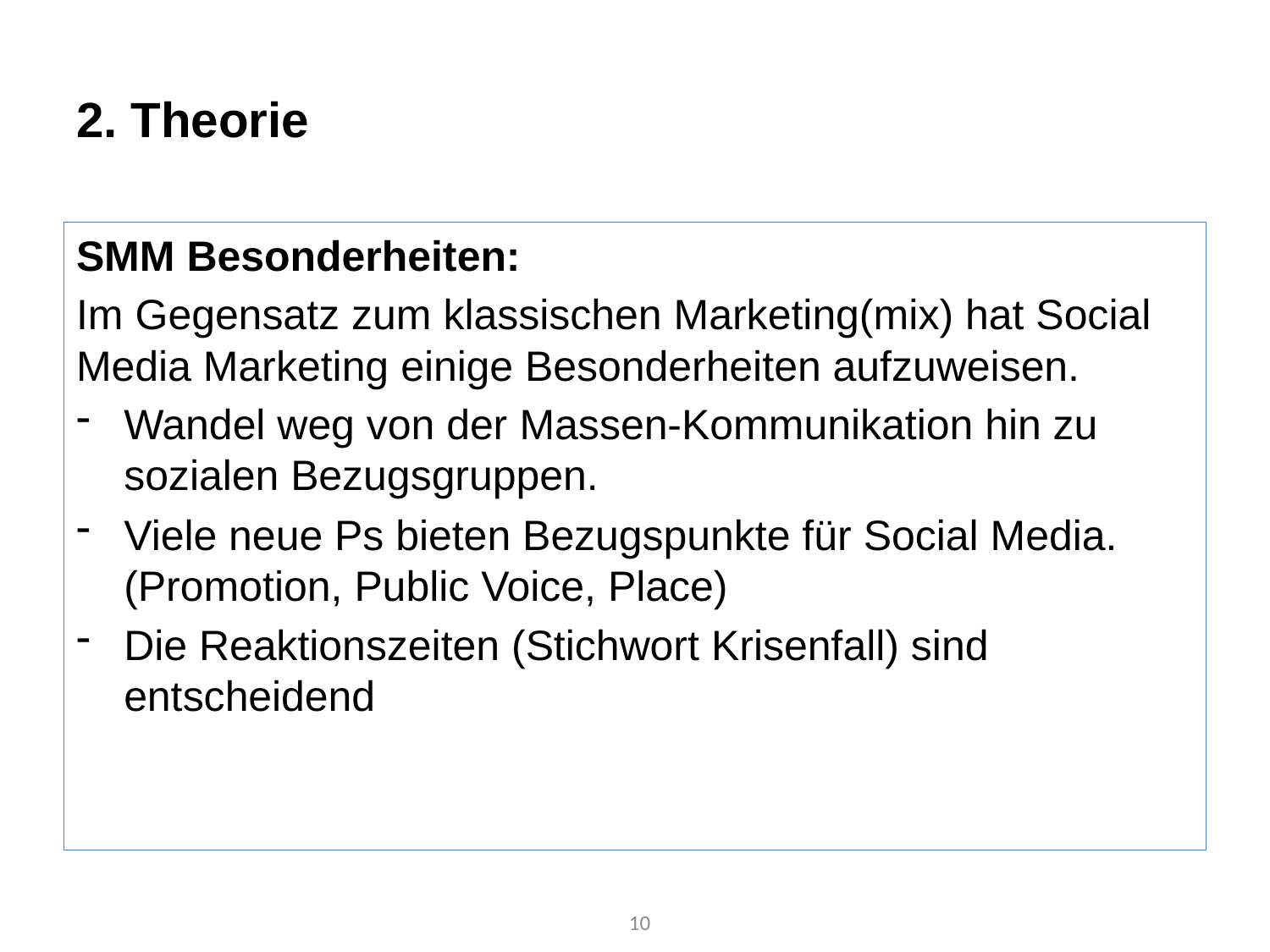

# 2. Theorie
SMM Besonderheiten:
Im Gegensatz zum klassischen Marketing(mix) hat Social Media Marketing einige Besonderheiten aufzuweisen.
Wandel weg von der Massen-Kommunikation hin zu sozialen Bezugsgruppen.
Viele neue Ps bieten Bezugspunkte für Social Media. (Promotion, Public Voice, Place)
Die Reaktionszeiten (Stichwort Krisenfall) sind entscheidend
10